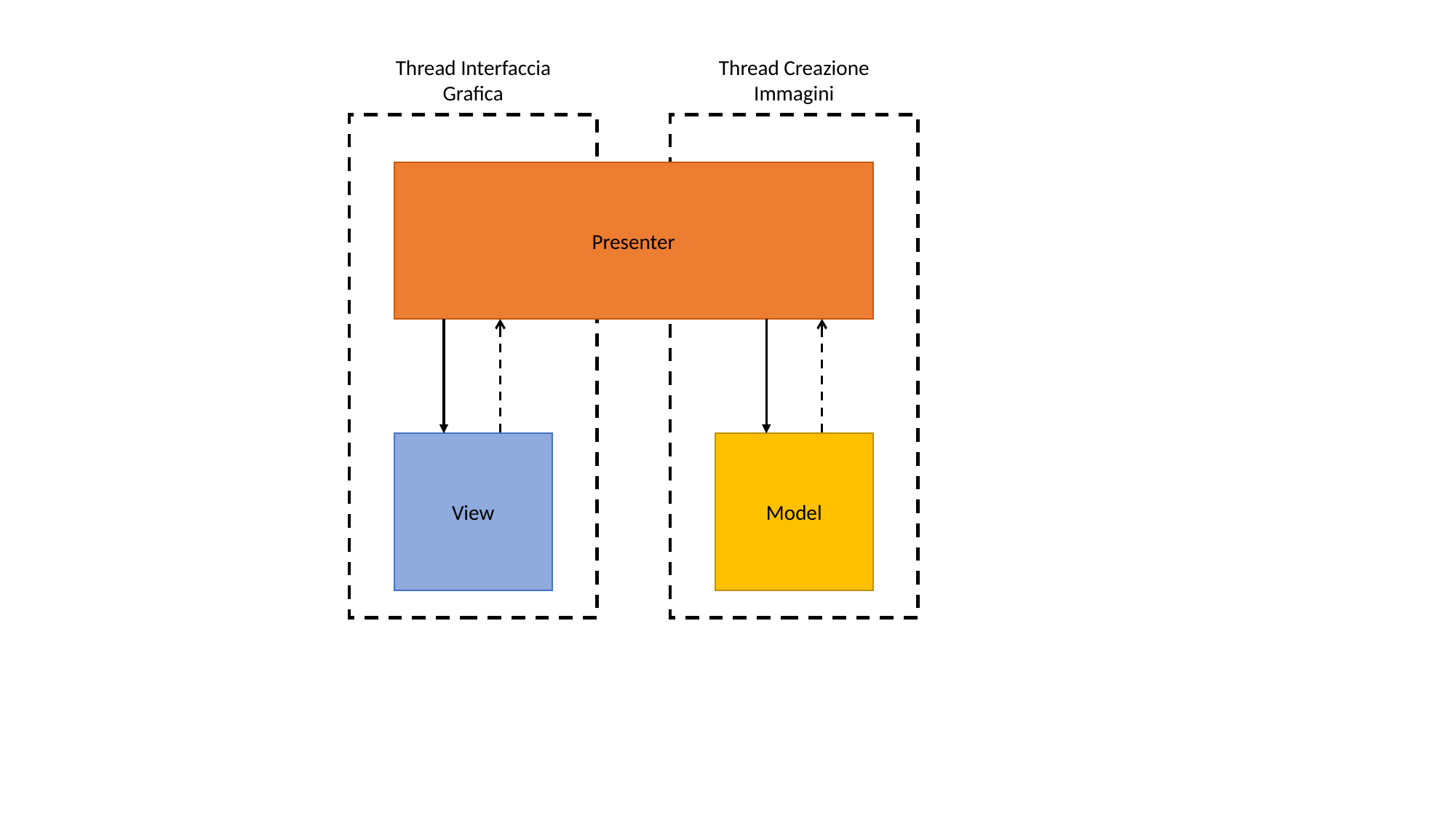

Thread Creazione Immagini

Thread Interfaccia Grafica

Presenter
View
Model